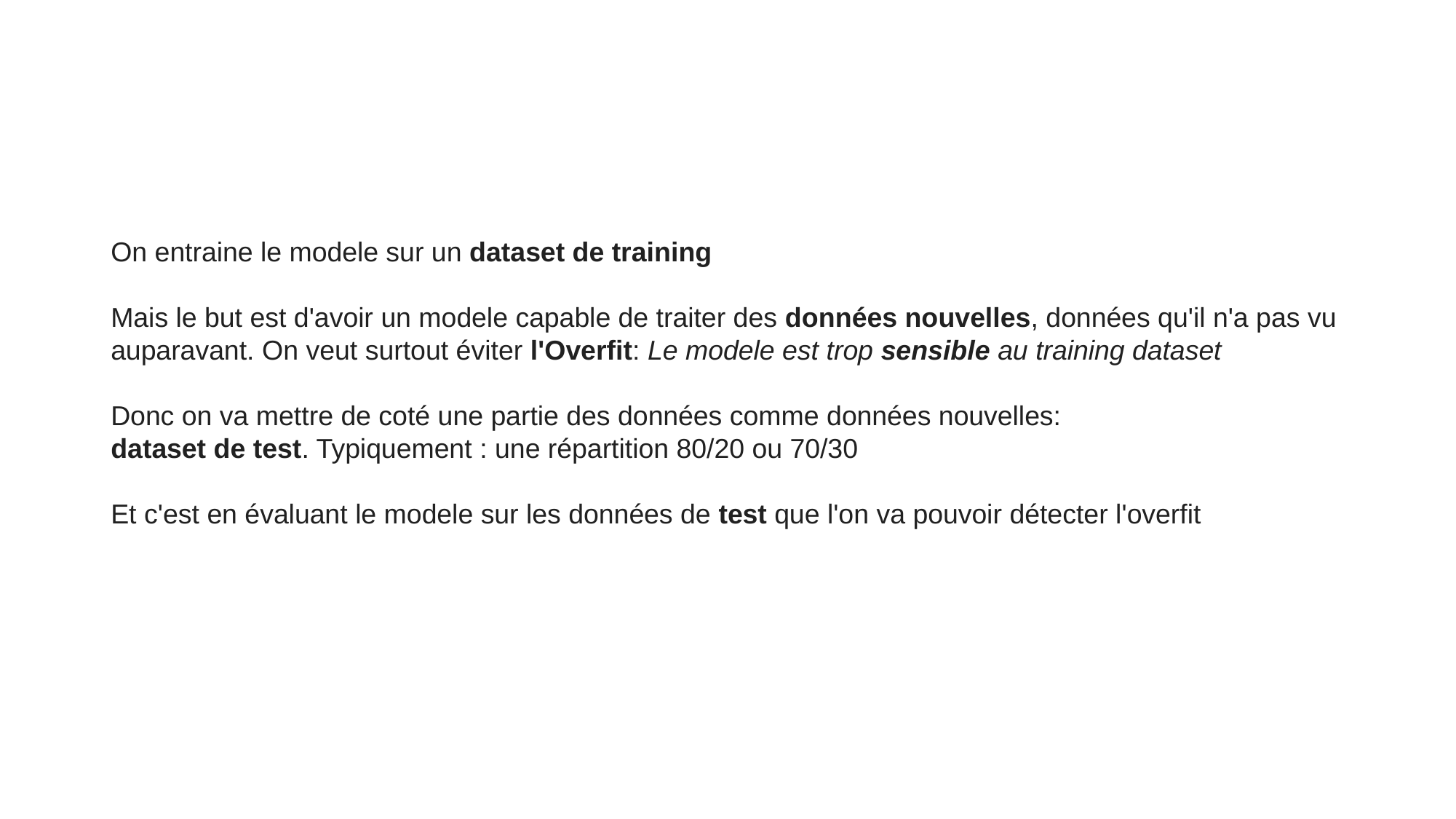

On entraine le modele sur un dataset de training
Mais le but est d'avoir un modele capable de traiter des données nouvelles, données qu'il n'a pas vu auparavant. On veut surtout éviter l'Overfit: Le modele est trop sensible au training dataset

Donc on va mettre de coté une partie des données comme données nouvelles:
dataset de test. Typiquement : une répartition 80/20 ou 70/30

Et c'est en évaluant le modele sur les données de test que l'on va pouvoir détecter l'overfit